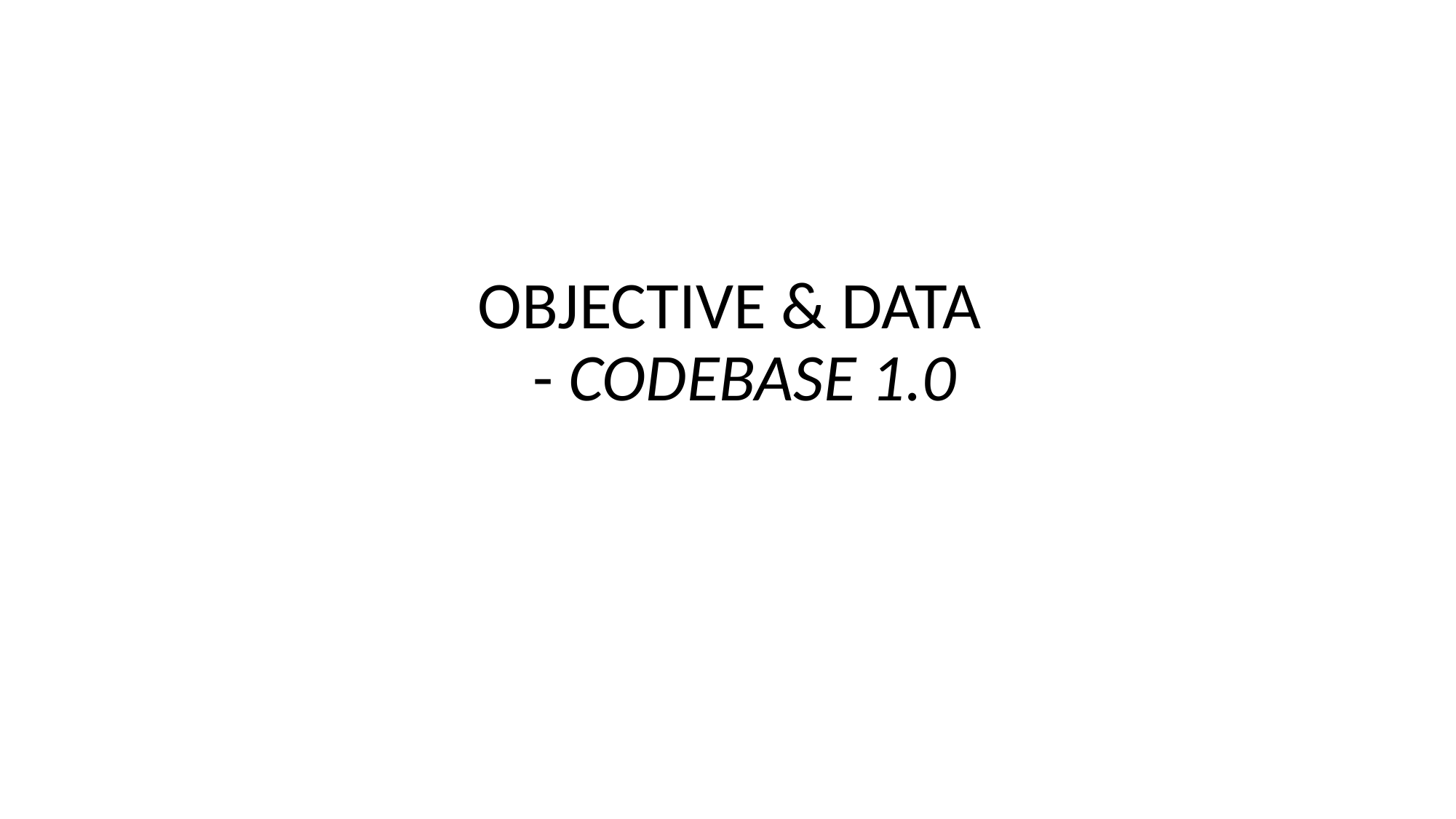

# OBJECTIVE & DATA - CODEBASE 1.0